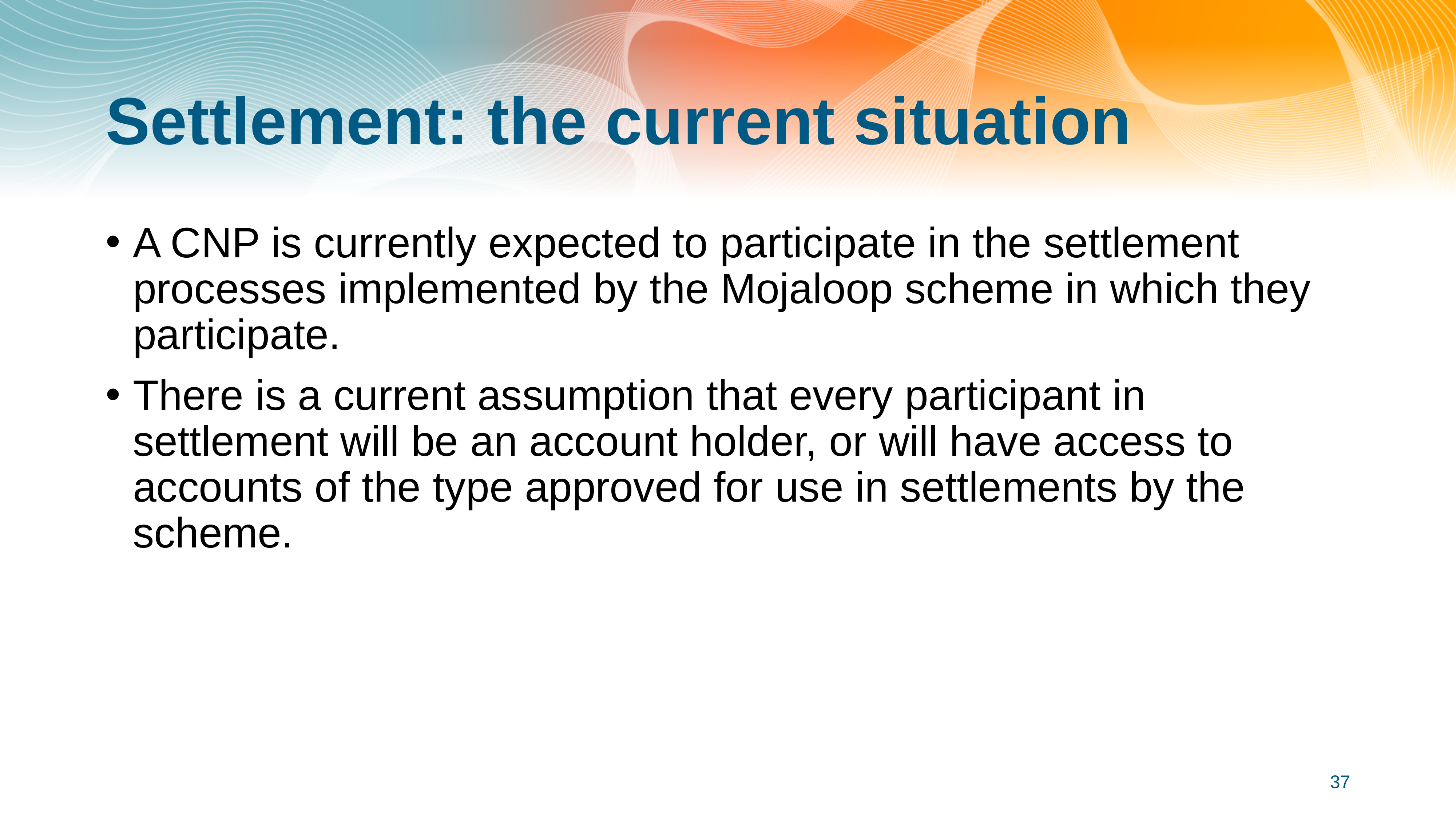

# Settlement: the current situation
A CNP is currently expected to participate in the settlement processes implemented by the Mojaloop scheme in which they participate.
There is a current assumption that every participant in settlement will be an account holder, or will have access to accounts of the type approved for use in settlements by the scheme.
37